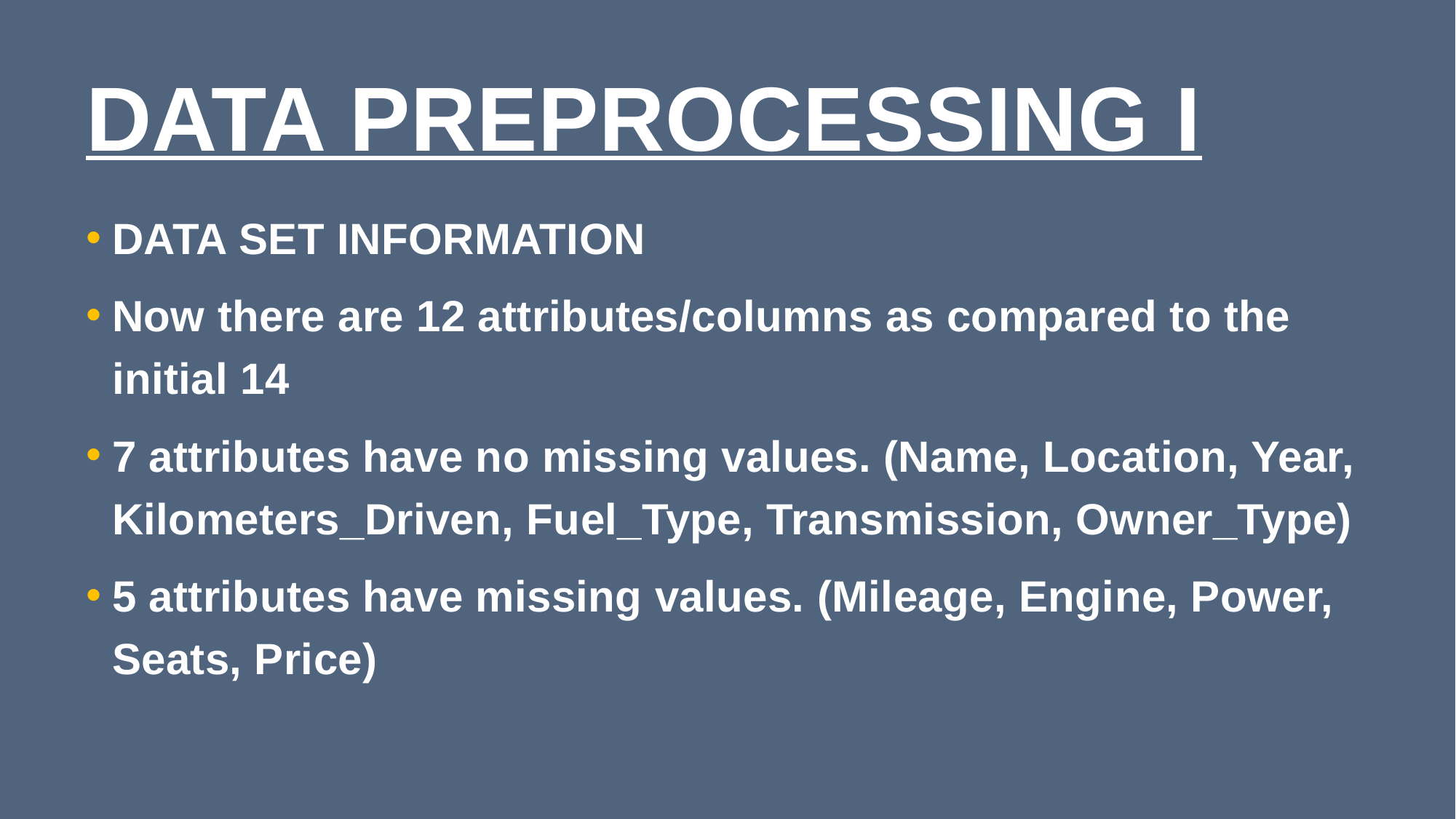

# DATA PREPROCESSING I
DATA SET INFORMATION
Now there are 12 attributes/columns as compared to the initial 14
7 attributes have no missing values. (Name, Location, Year, Kilometers_Driven, Fuel_Type, Transmission, Owner_Type)
5 attributes have missing values. (Mileage, Engine, Power, Seats, Price)